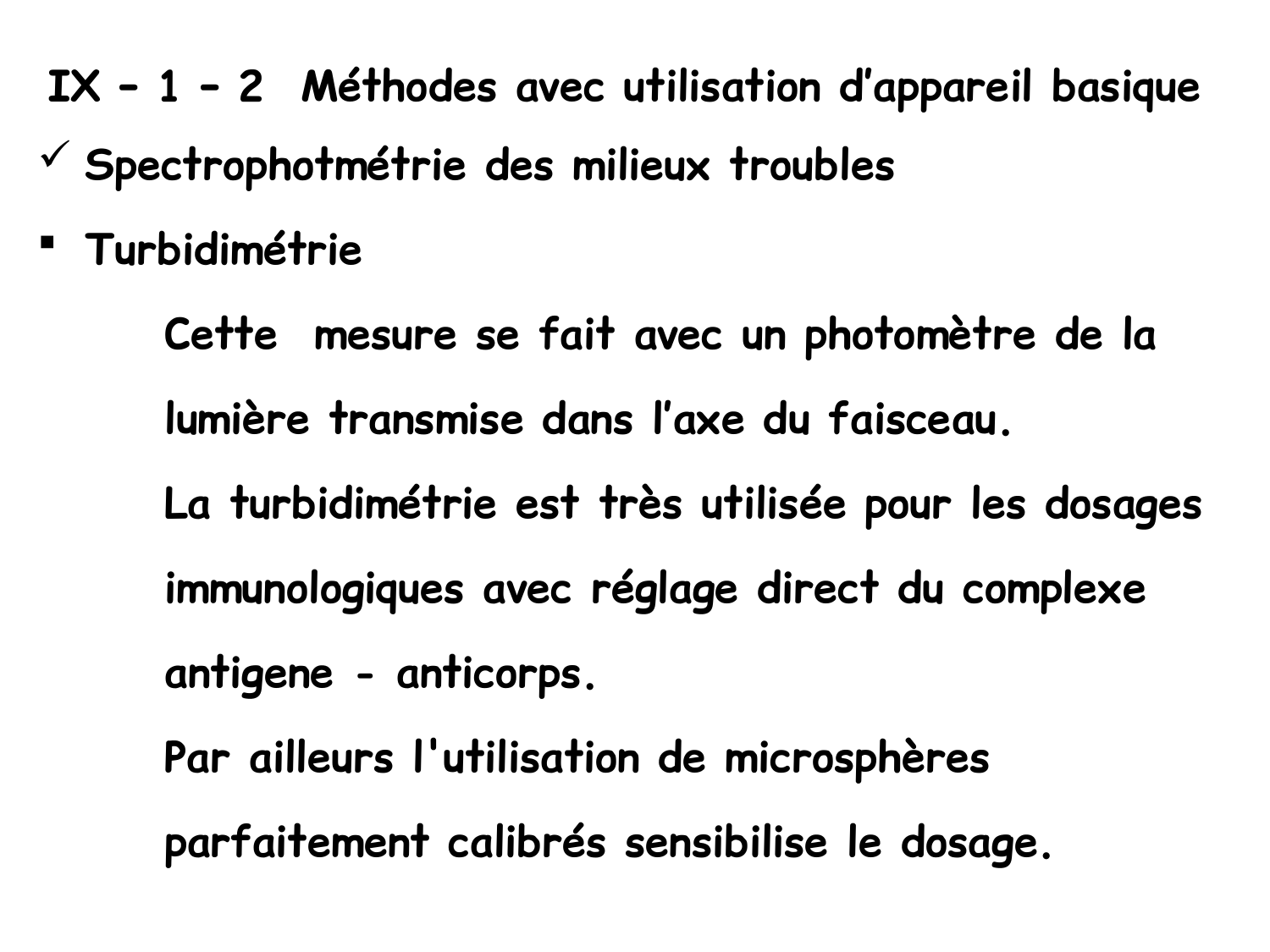

IX – 1 – 2  Méthodes avec utilisation d’appareil basique
Spectrophotmétrie des milieux troubles
Turbidimétrie
	Cette  mesure se fait avec un photomètre de la
	lumière transmise dans l’axe du faisceau.
	La turbidimétrie est très utilisée pour les dosages
	immunologiques avec réglage direct du complexe
	antigene - anticorps.
	Par ailleurs l'utilisation de microsphères
	parfaitement calibrés sensibilise le dosage.